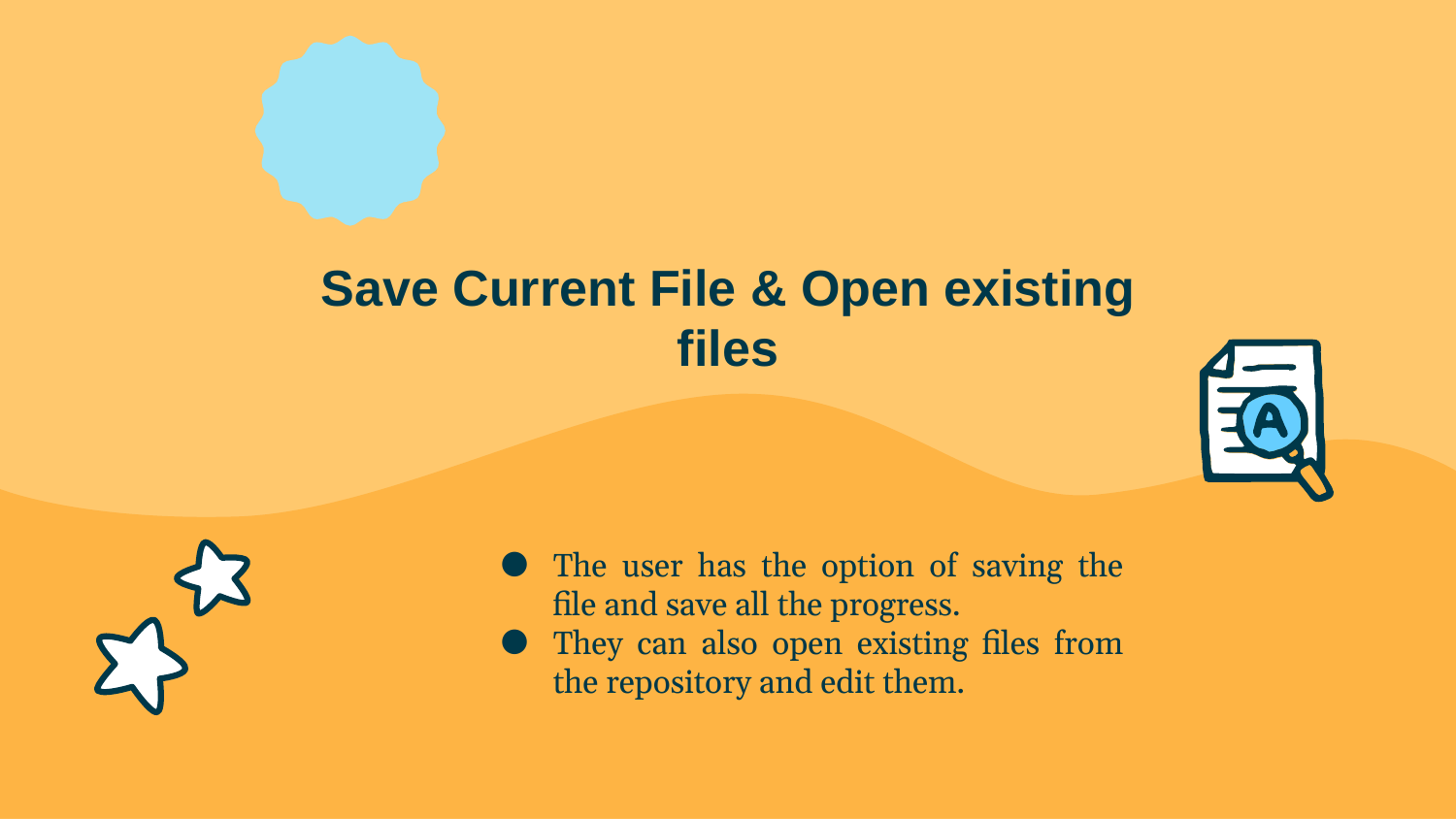

# Save Current File & Open existing files

The user has the option of saving the file and save all the progress.
They can also open existing files from the repository and edit them.